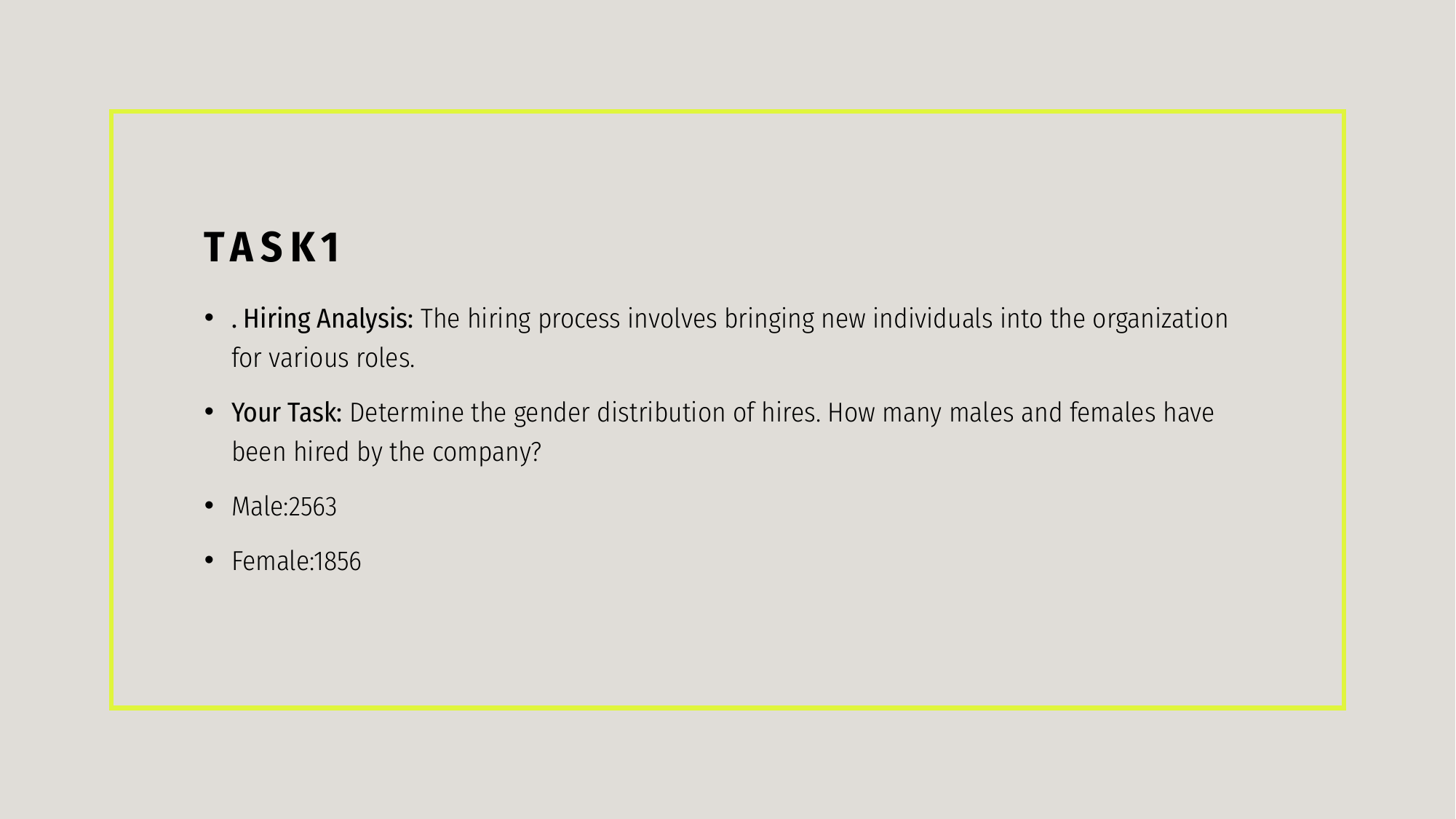

# Task1
. Hiring Analysis: The hiring process involves bringing new individuals into the organization for various roles.
Your Task: Determine the gender distribution of hires. How many males and females have been hired by the company?
Male:2563
Female:1856